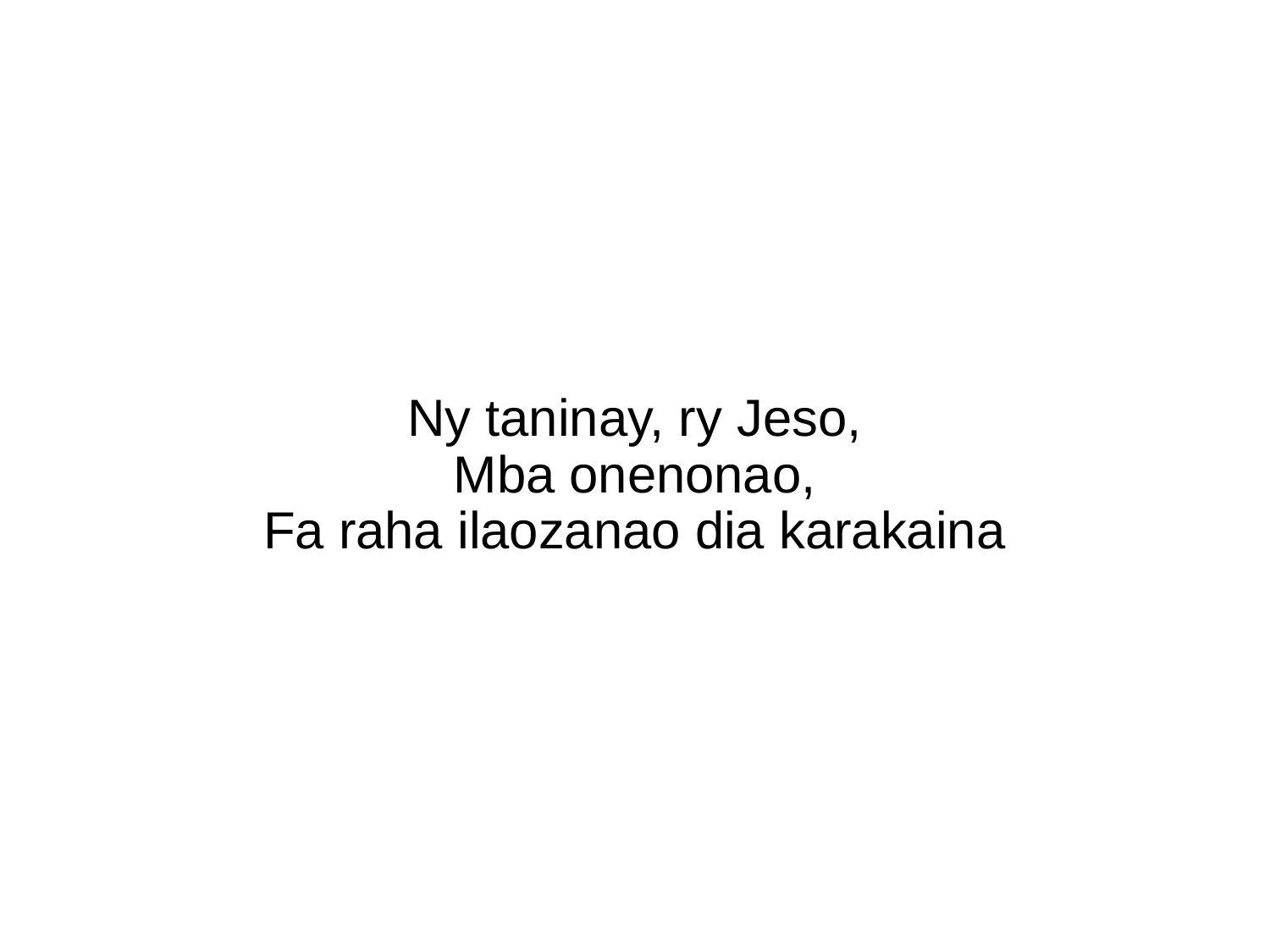

Ny taninay, ry Jeso,
Mba onenonao,
Fa raha ilaozanao dia karakaina